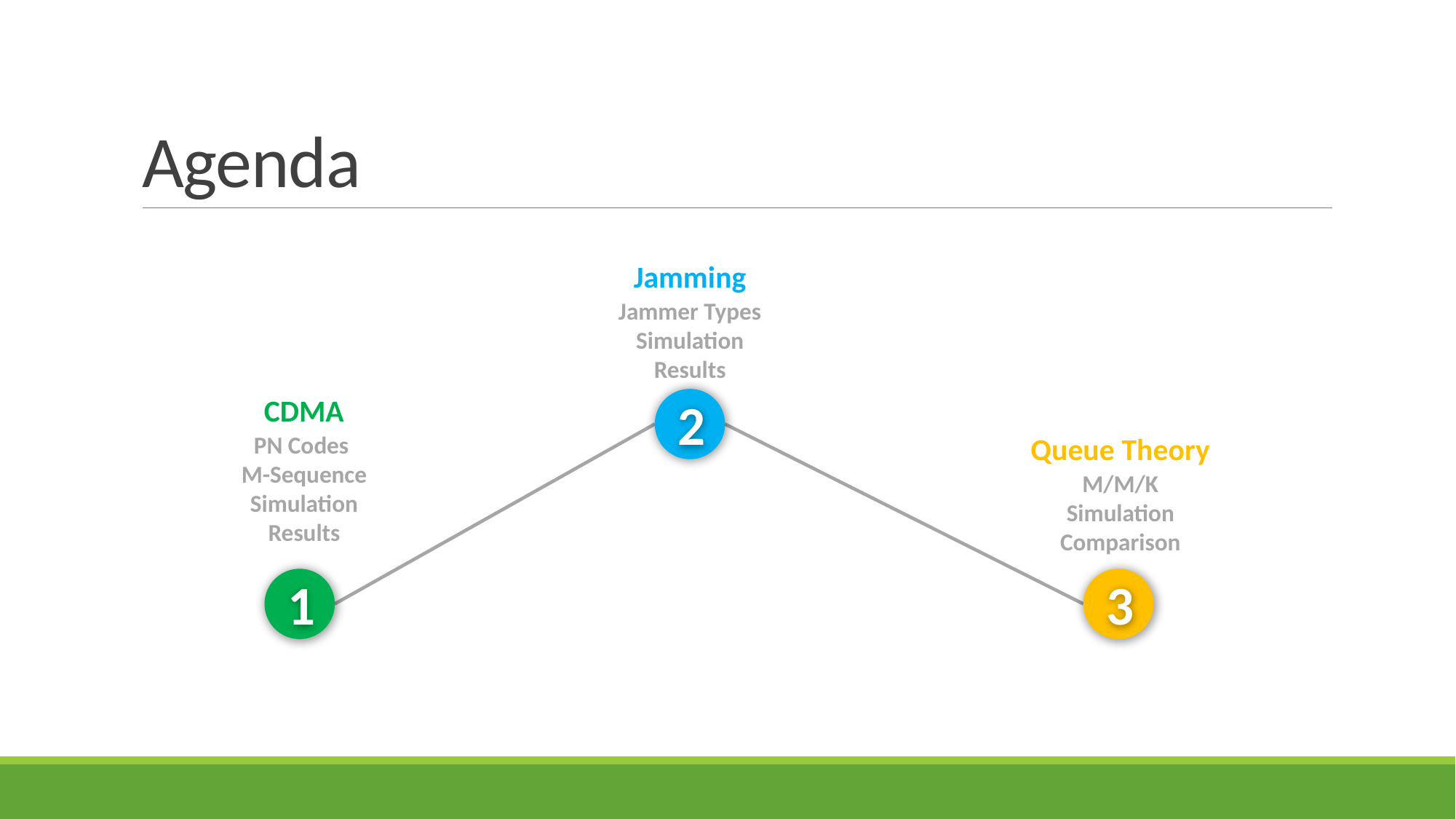

# Agenda
Jamming
Jammer Types
Simulation
Results
2
CDMA
PN Codes
M-Sequence
Simulation
Results

Queue Theory
M/M/K
Simulation
Comparison
1
3